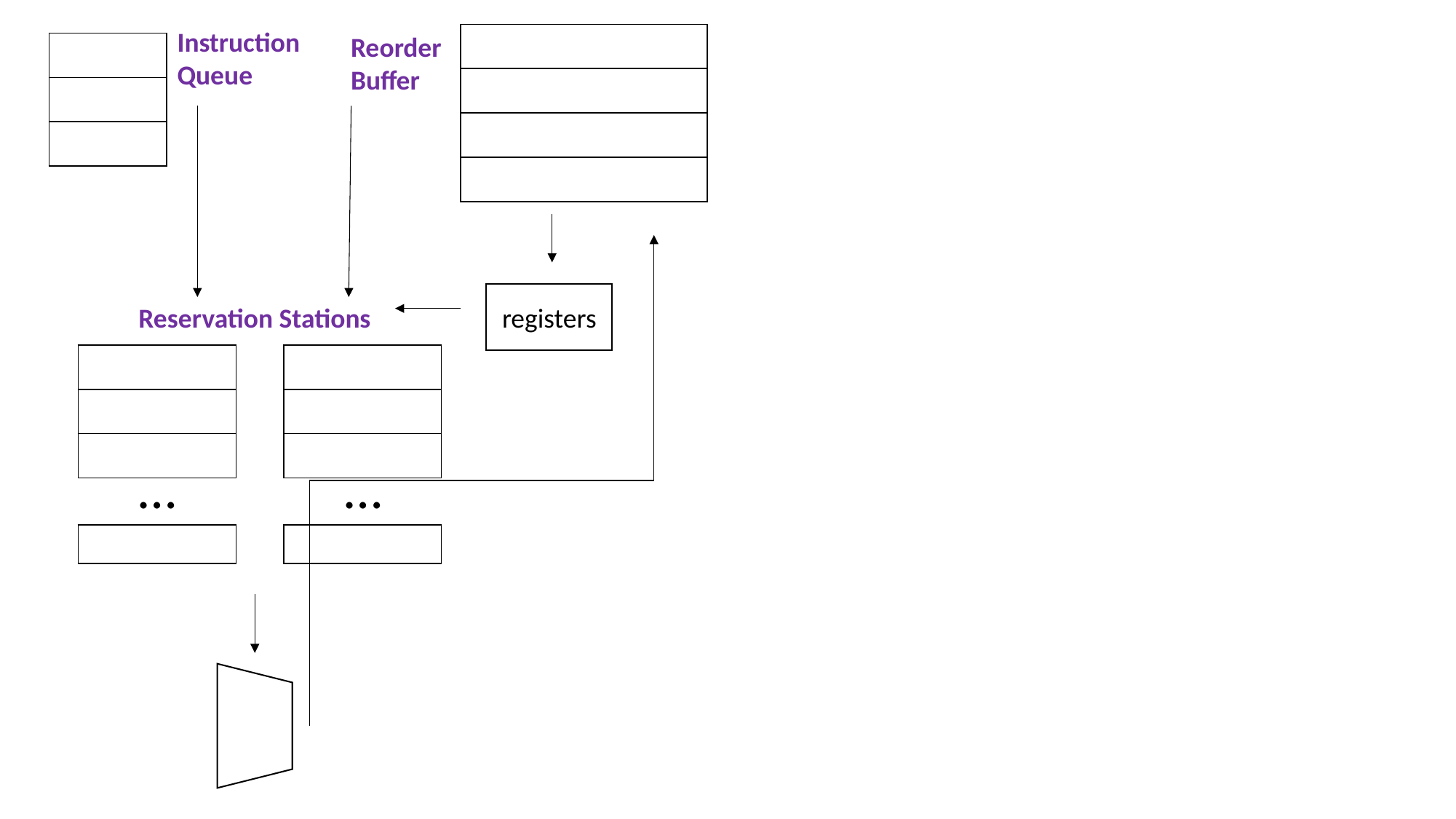

Instruction Queue
Reorder Buffer
|  |
| --- |
|  |
|  |
|  |
|  |
| --- |
|  |
|  |
registers
Reservation Stations
|  |
| --- |
|  |
|  |
|  |
| --- |
|  |
|  |
…
…
|  |
| --- |
|  |
| --- |